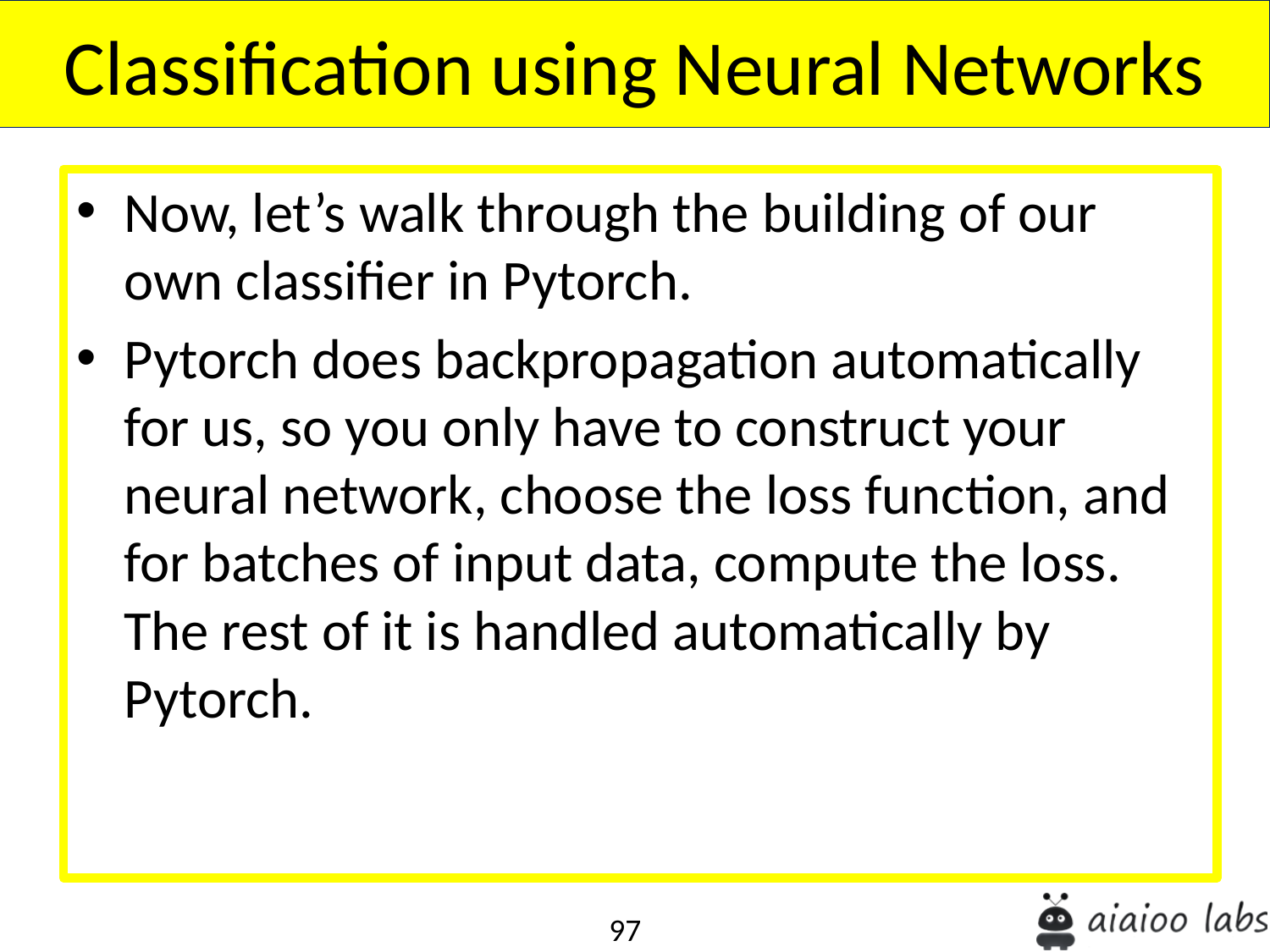

Classification using Neural Networks
Now, let’s walk through the building of our own classifier in Pytorch.
Pytorch does backpropagation automatically for us, so you only have to construct your neural network, choose the loss function, and for batches of input data, compute the loss.  The rest of it is handled automatically by Pytorch.